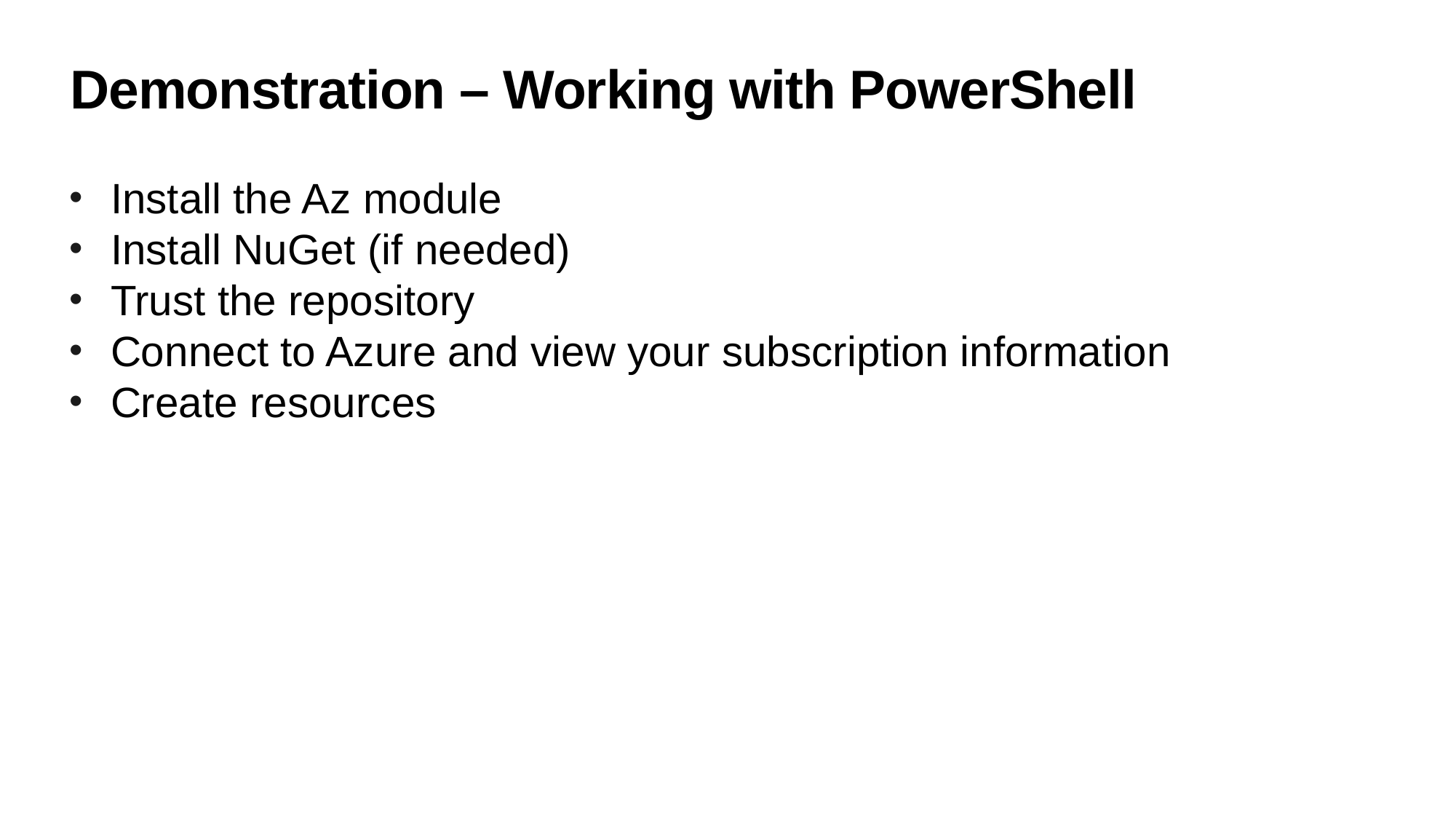

# Demonstration – Working with PowerShell
Install the Az module
Install NuGet (if needed)
Trust the repository
Connect to Azure and view your subscription information
Create resources